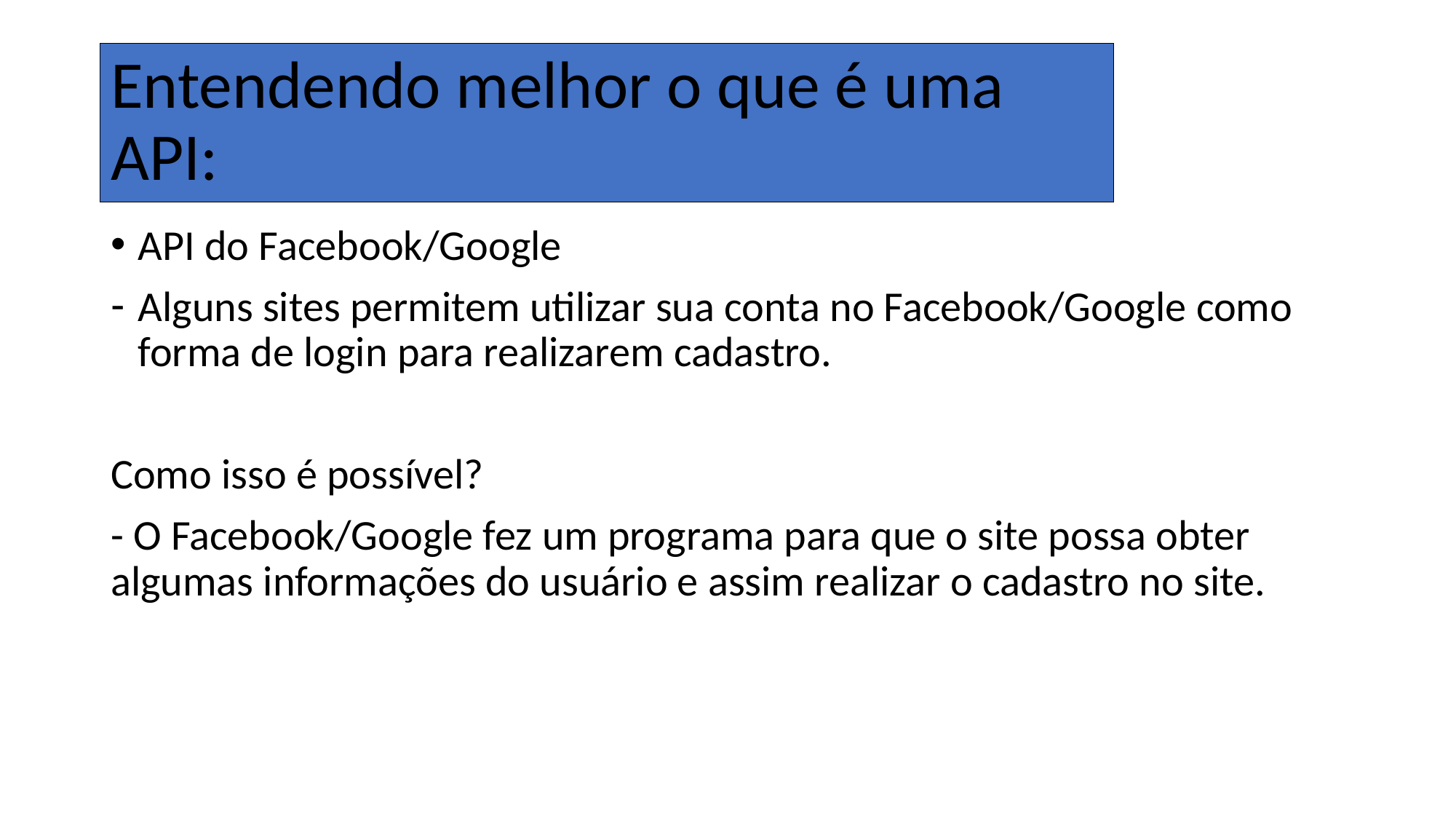

# Entendendo melhor o que é uma API:
API do Facebook/Google
Alguns sites permitem utilizar sua conta no Facebook/Google como forma de login para realizarem cadastro.

Como isso é possível?
- O Facebook/Google fez um programa para que o site possa obter algumas informações do usuário e assim realizar o cadastro no site.